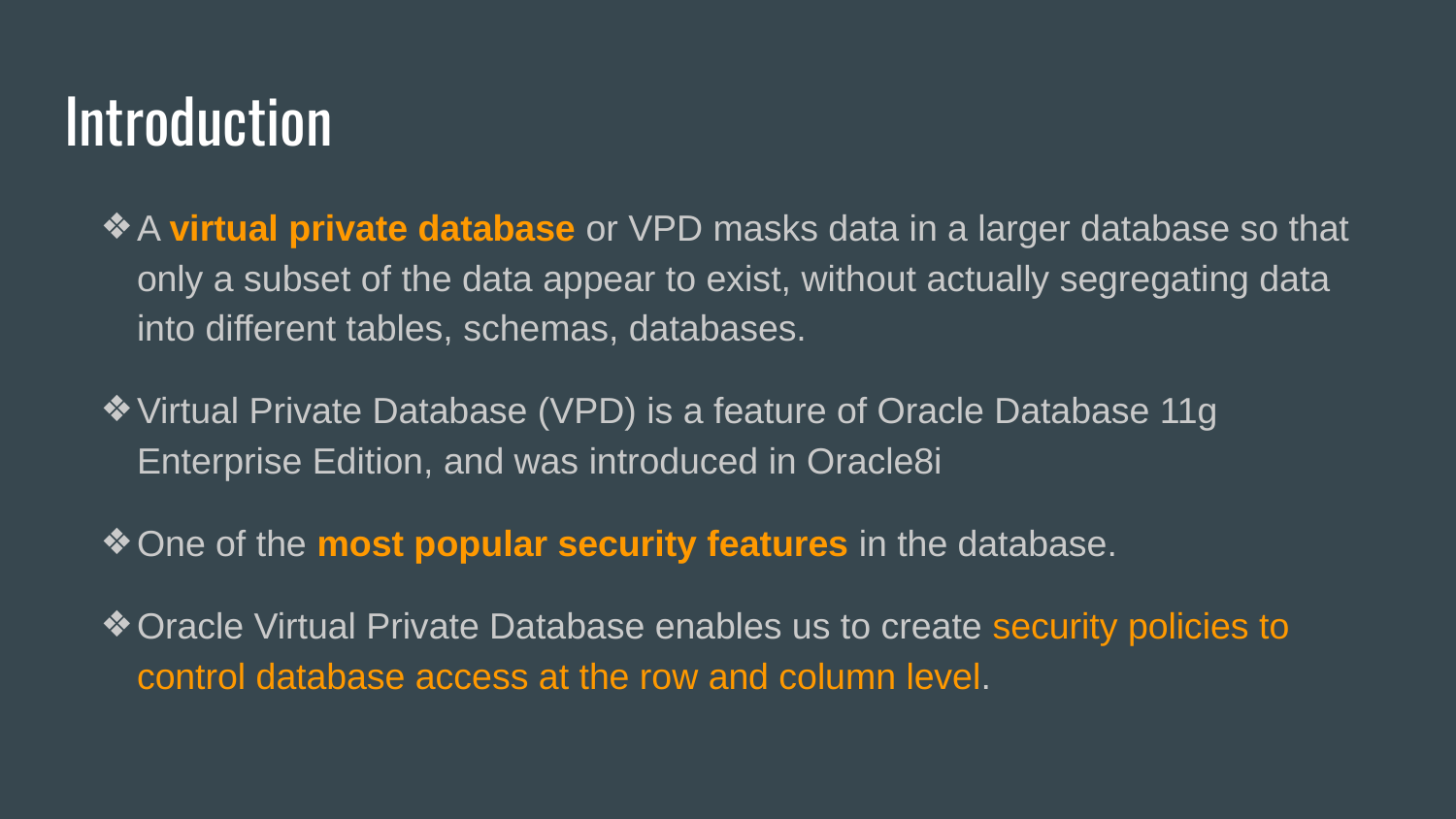

# Introduction
A virtual private database or VPD masks data in a larger database so that only a subset of the data appear to exist, without actually segregating data into different tables, schemas, databases.
Virtual Private Database (VPD) is a feature of Oracle Database 11g Enterprise Edition, and was introduced in Oracle8i
One of the most popular security features in the database.
Oracle Virtual Private Database enables us to create security policies to control database access at the row and column level.